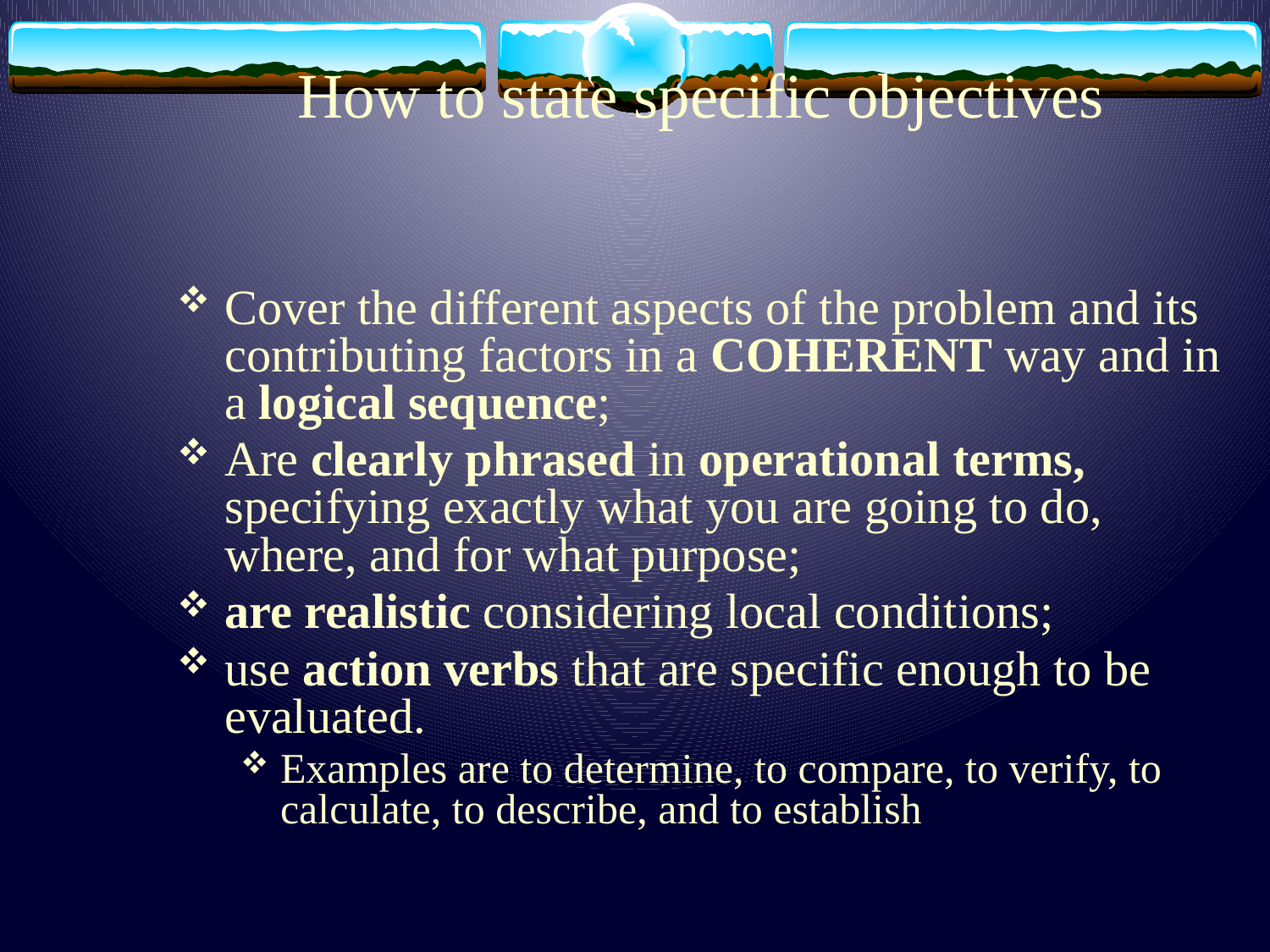

# How to state specific objectives
Cover the different aspects of the problem and its contributing factors in a COHERENT way and in a logical sequence;
Are clearly phrased in operational terms, specifying exactly what you are going to do, where, and for what purpose;
are realistic considering local conditions;
use action verbs that are specific enough to be evaluated.
Examples are to determine, to compare, to verify, to calculate, to describe, and to establish